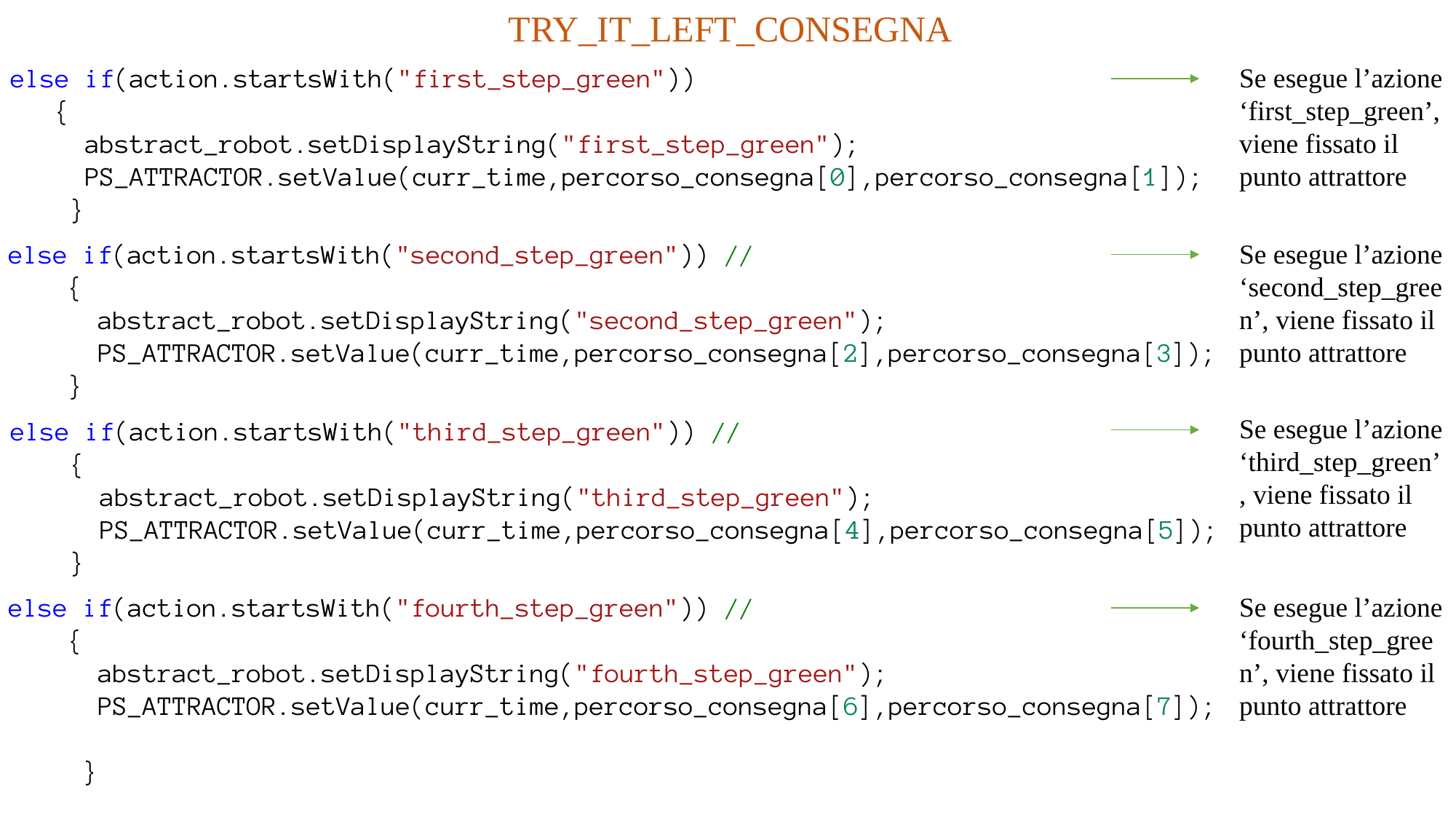

TRY_IT_LEFT_CONSEGNA
else if(action.startsWith("first_step_green"))
   {
     abstract_robot.setDisplayString("first_step_green");
     PS_ATTRACTOR.setValue(curr_time,percorso_consegna[0],percorso_consegna[1]);
    }
Se esegue l’azione ‘first_step_green’, viene fissato il punto attrattore
Se esegue l’azione ‘second_step_green’, viene fissato il punto attrattore
else if(action.startsWith("second_step_green")) //
    {
      abstract_robot.setDisplayString("second_step_green");
      PS_ATTRACTOR.setValue(curr_time,percorso_consegna[2],percorso_consegna[3]);     }
Se esegue l’azione ‘third_step_green’, viene fissato il punto attrattore
else if(action.startsWith("third_step_green")) //
    {
      abstract_robot.setDisplayString("third_step_green");
      PS_ATTRACTOR.setValue(curr_time,percorso_consegna[4],percorso_consegna[5]);      }
else if(action.startsWith("fourth_step_green")) //
    {
      abstract_robot.setDisplayString("fourth_step_green");
      PS_ATTRACTOR.setValue(curr_time,percorso_consegna[6],percorso_consegna[7]);
     }
Se esegue l’azione ‘fourth_step_green’, viene fissato il punto attrattore